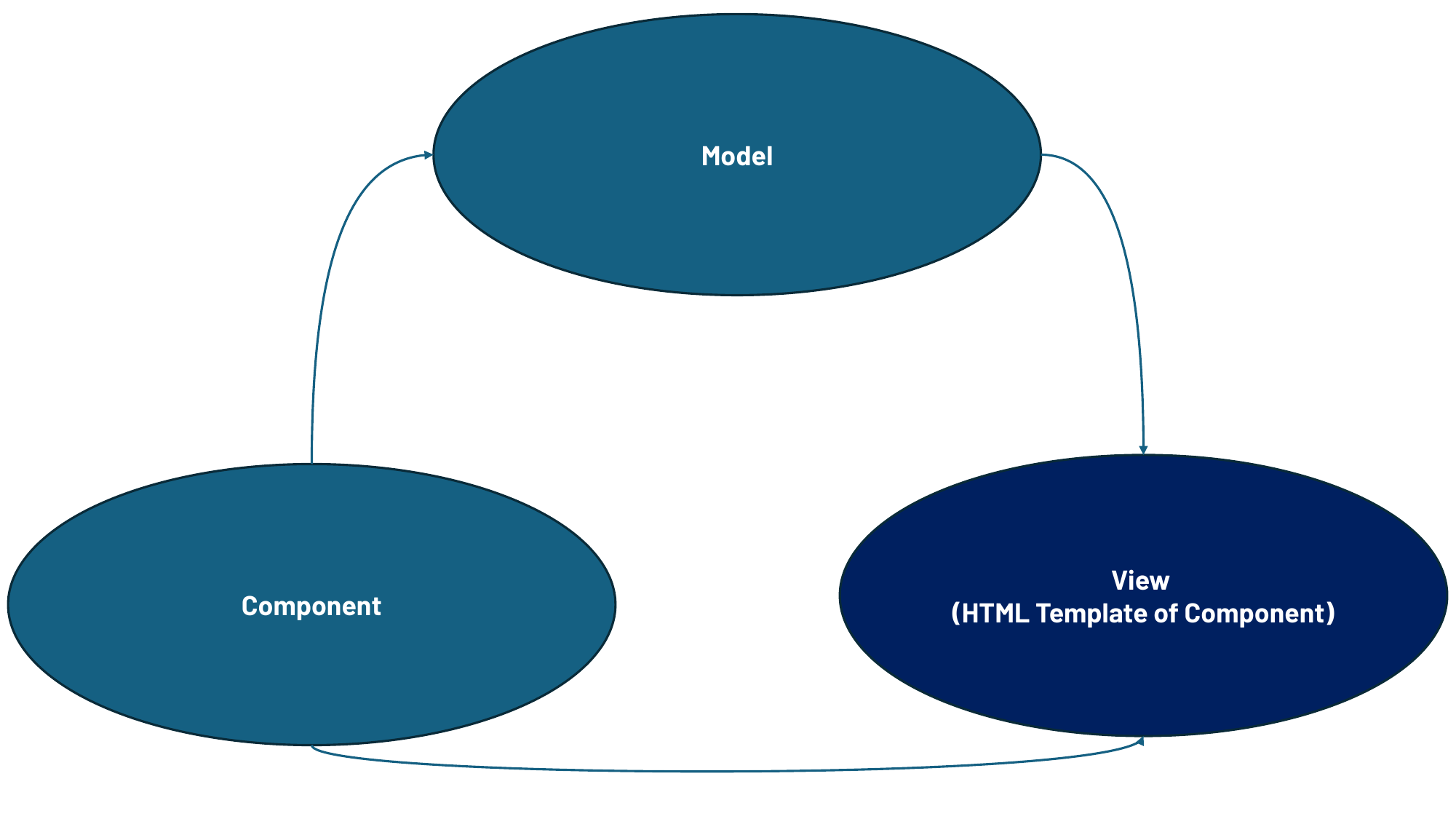

Model
View
(HTML Template of Component)
Component